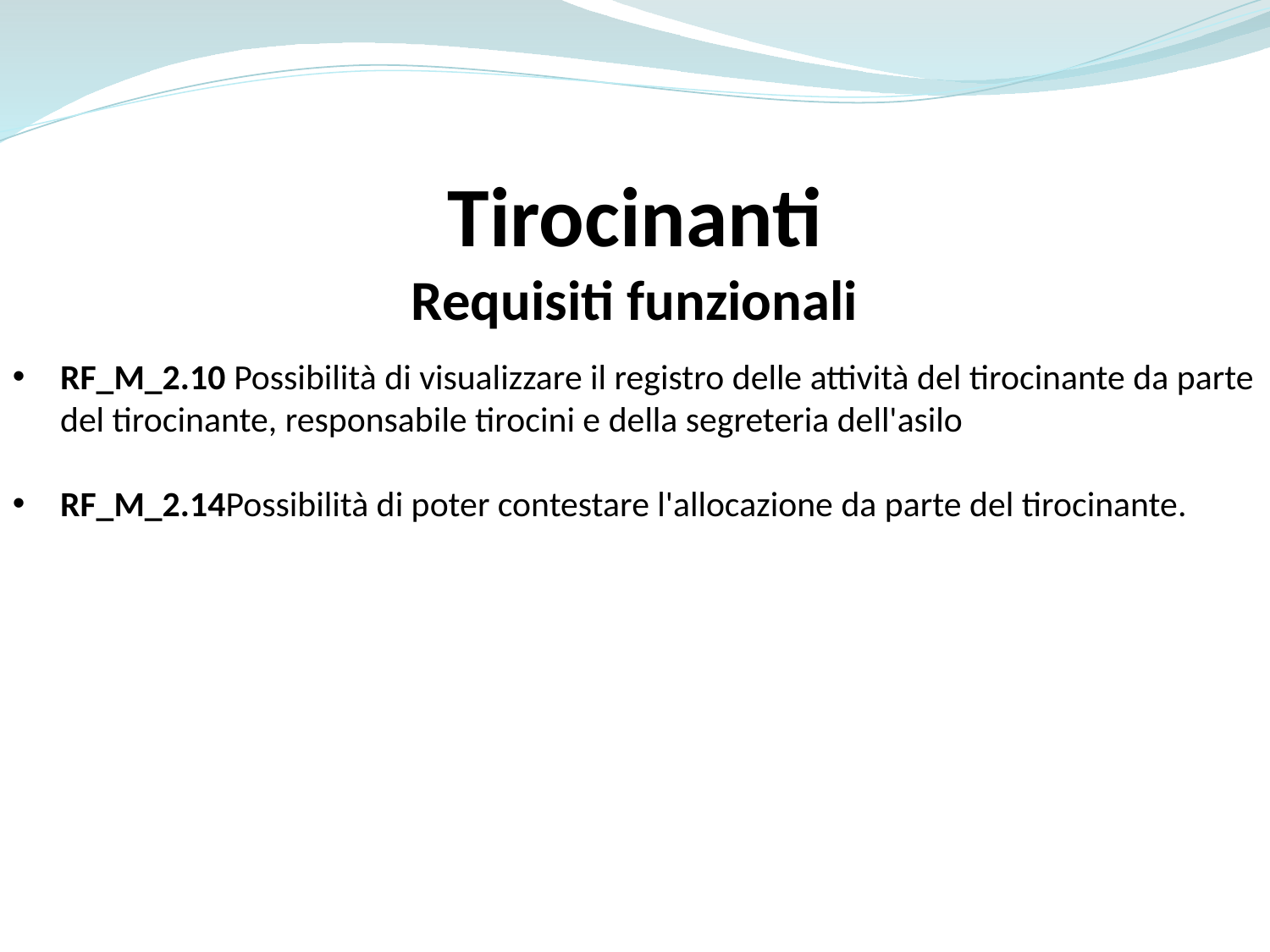

Tirocinanti
Requisiti funzionali

RF_M_2.10 Possibilità di visualizzare il registro delle attività del tirocinante da parte del tirocinante, responsabile tirocini e della segreteria dell'asilo

RF_M_2.14Possibilità di poter contestare l'allocazione da parte del tirocinante.